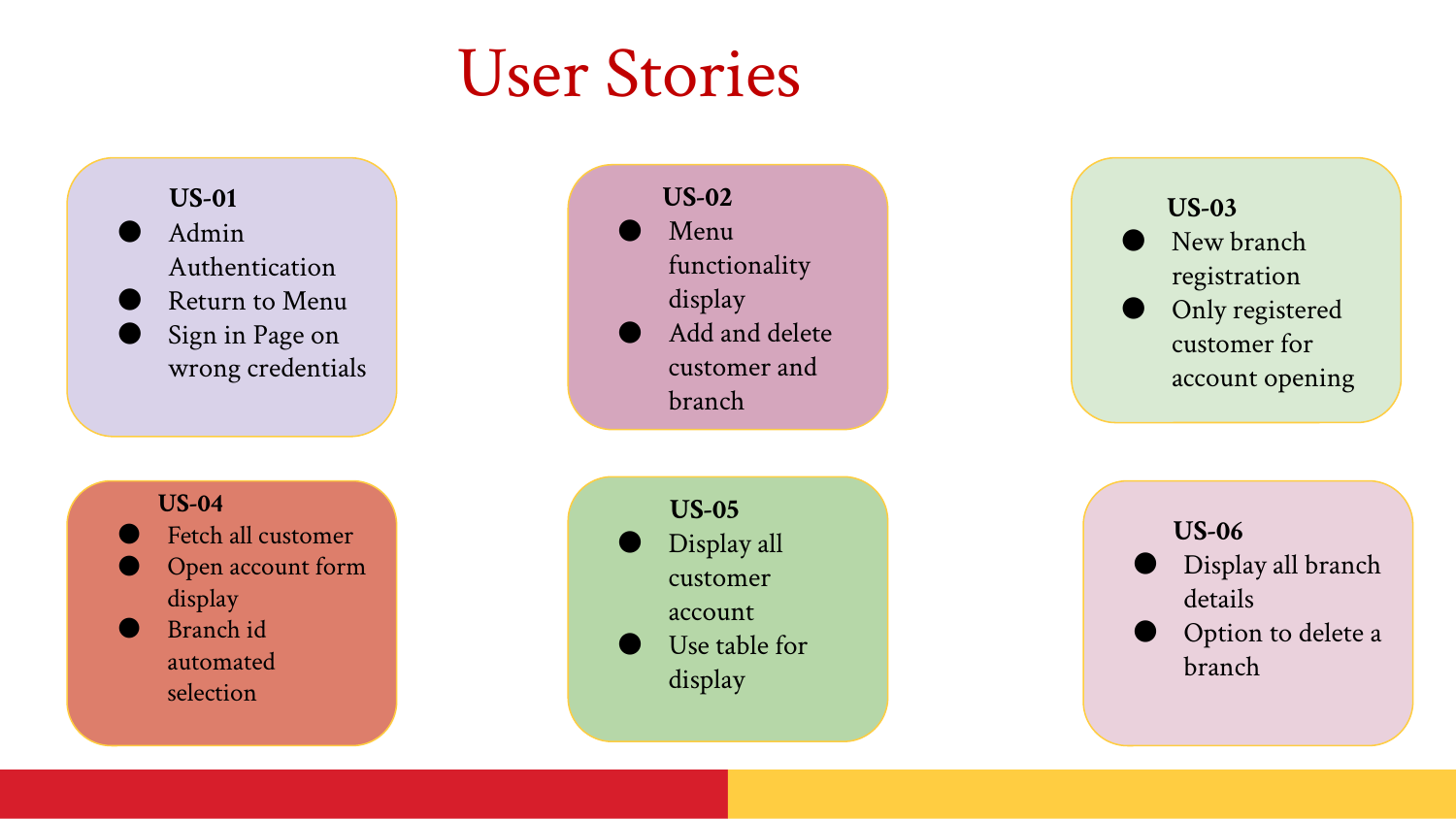

User Stories
          US-01
Admin Authentication
Return to Menu
Sign in Page on wrong credentials

           US-03
New branch registration
Only registered customer for account opening
         US-02
Menu functionality display
Add and delete customer and branch
            US-05
Display all customer account
Use table for display

           US-04
Fetch all customer
Open account form display
Branch id automated selection

          US-06
Display all branch details
Option to delete a branch

5